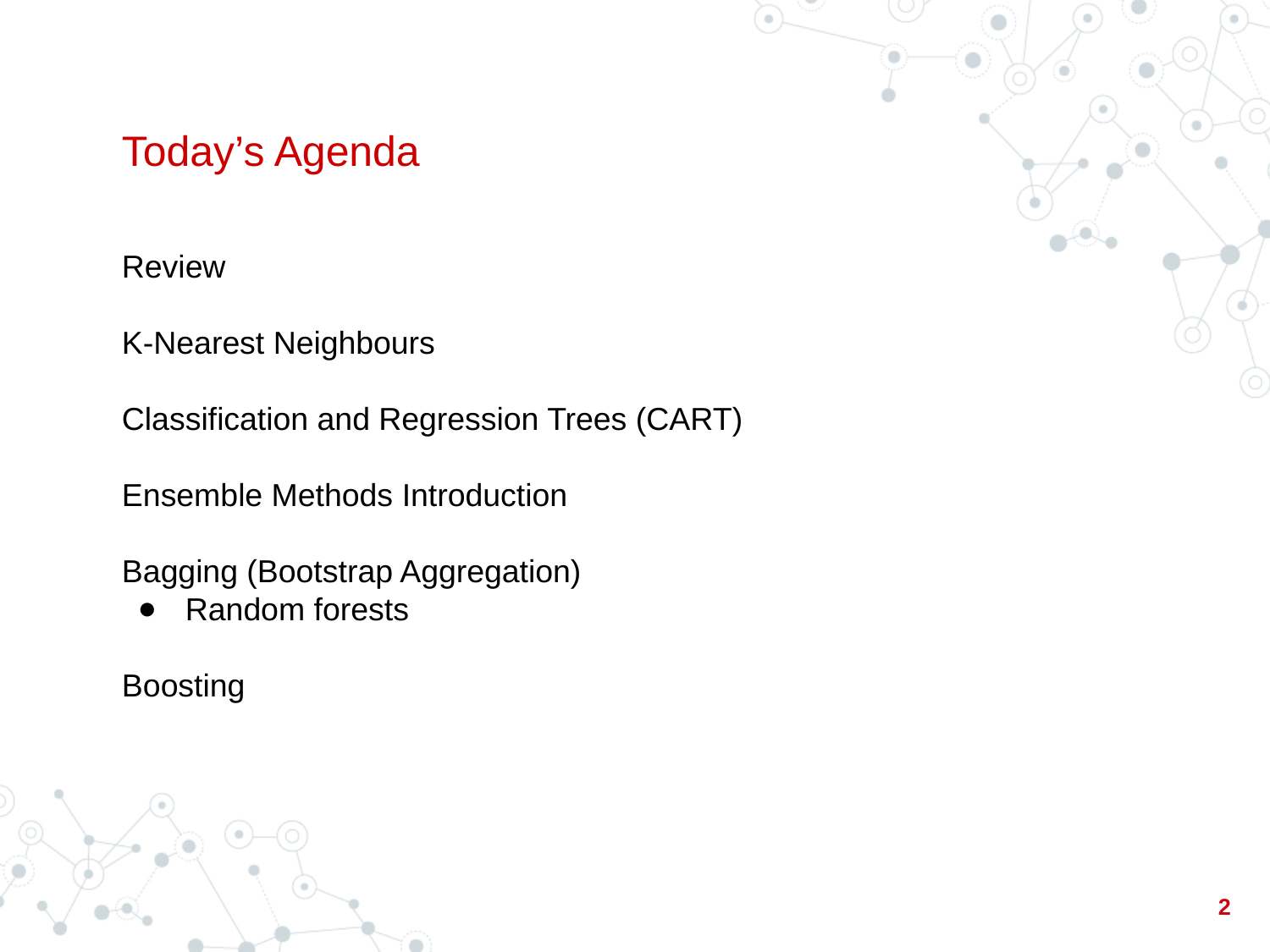

# Today’s Agenda
Review

K-Nearest Neighbours

Classification and Regression Trees (CART)

Ensemble Methods Introduction

Bagging (Bootstrap Aggregation)
Random forests

Boosting

2